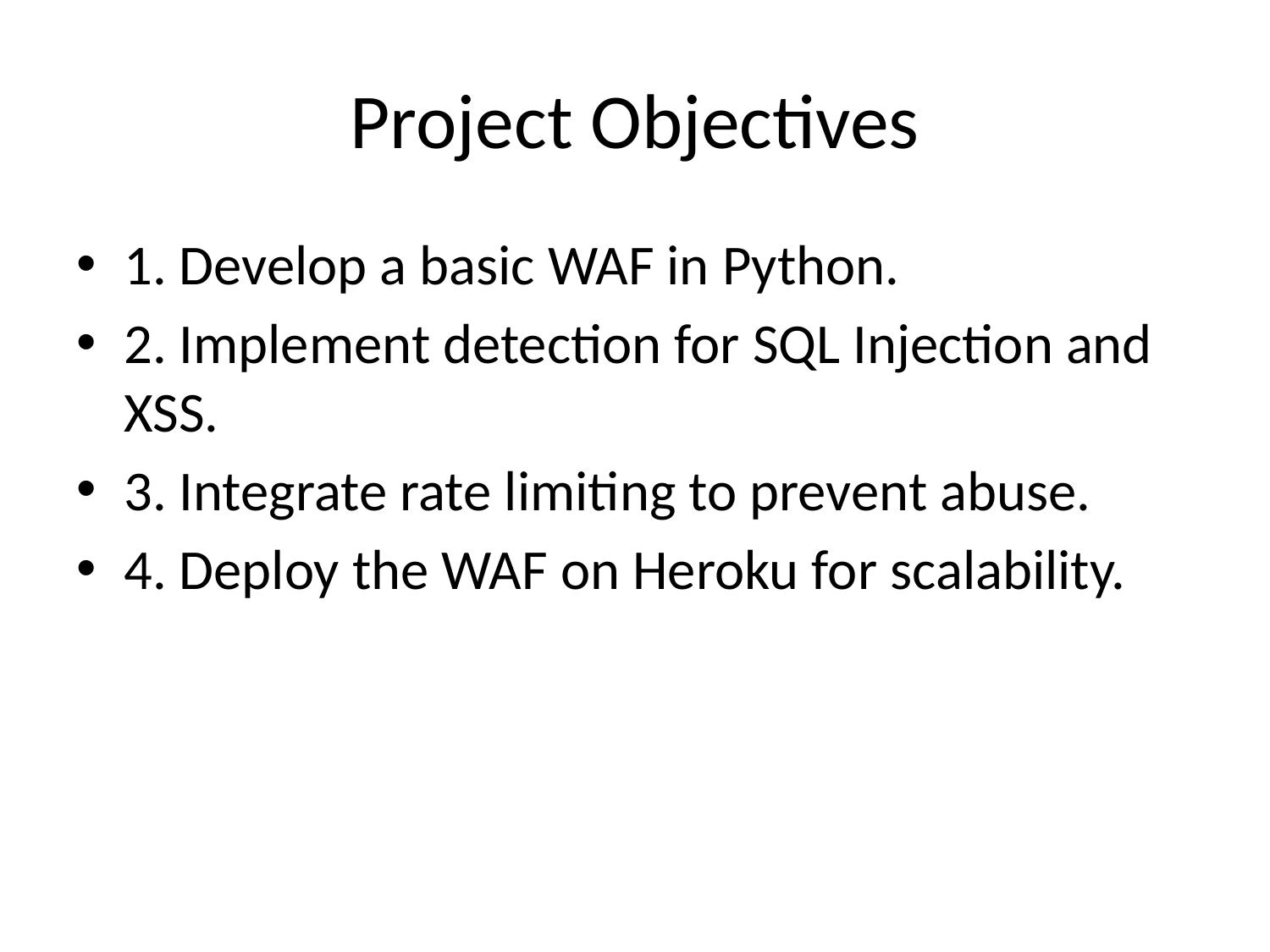

# Project Objectives
1. Develop a basic WAF in Python.
2. Implement detection for SQL Injection and XSS.
3. Integrate rate limiting to prevent abuse.
4. Deploy the WAF on Heroku for scalability.